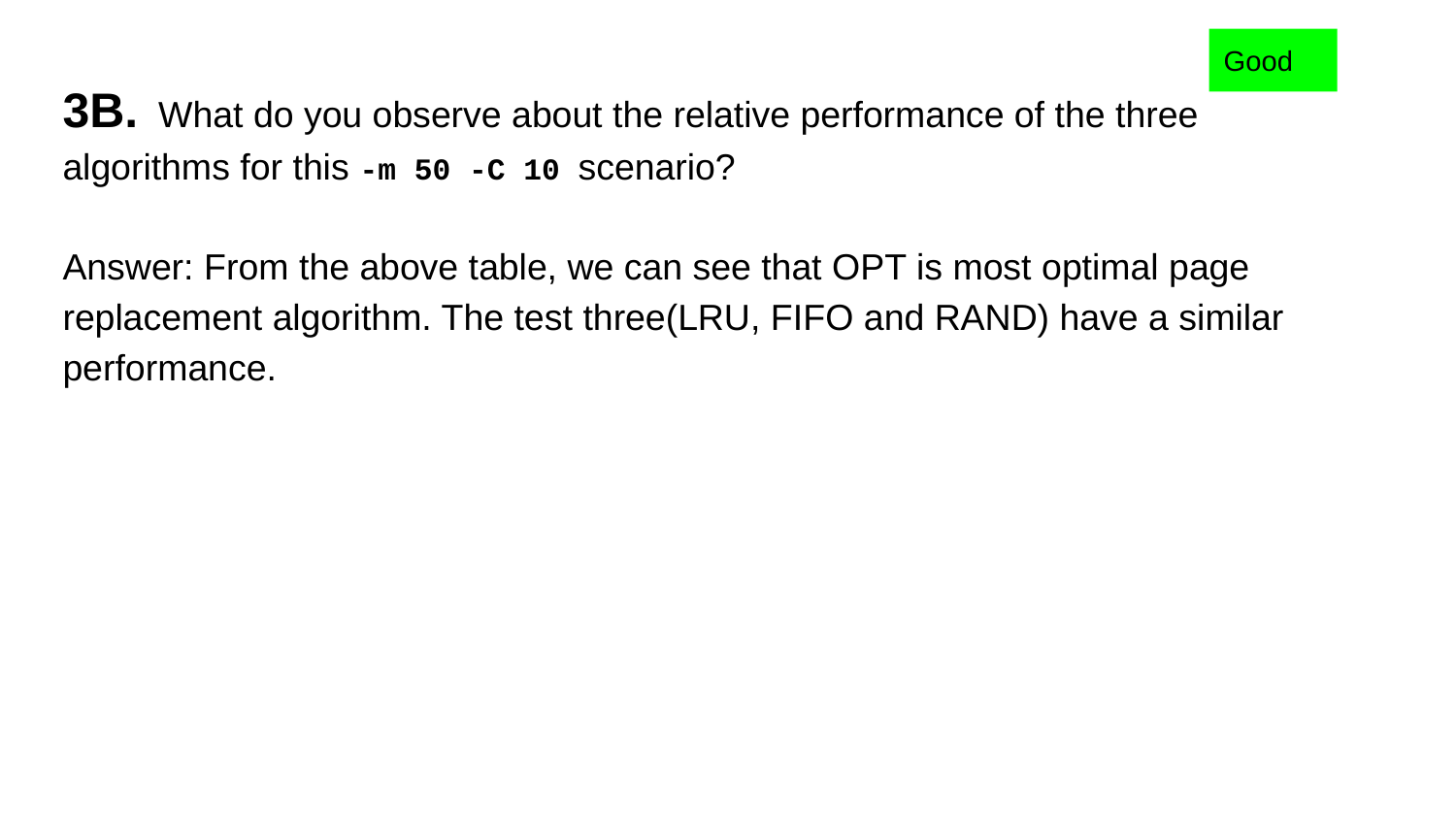

Good
3B.  What do you observe about the relative performance of the three algorithms for this -m 50 -C 10 scenario?

Answer: From the above table, we can see that OPT is most optimal page replacement algorithm. The test three(LRU, FIFO and RAND) have a similar performance.